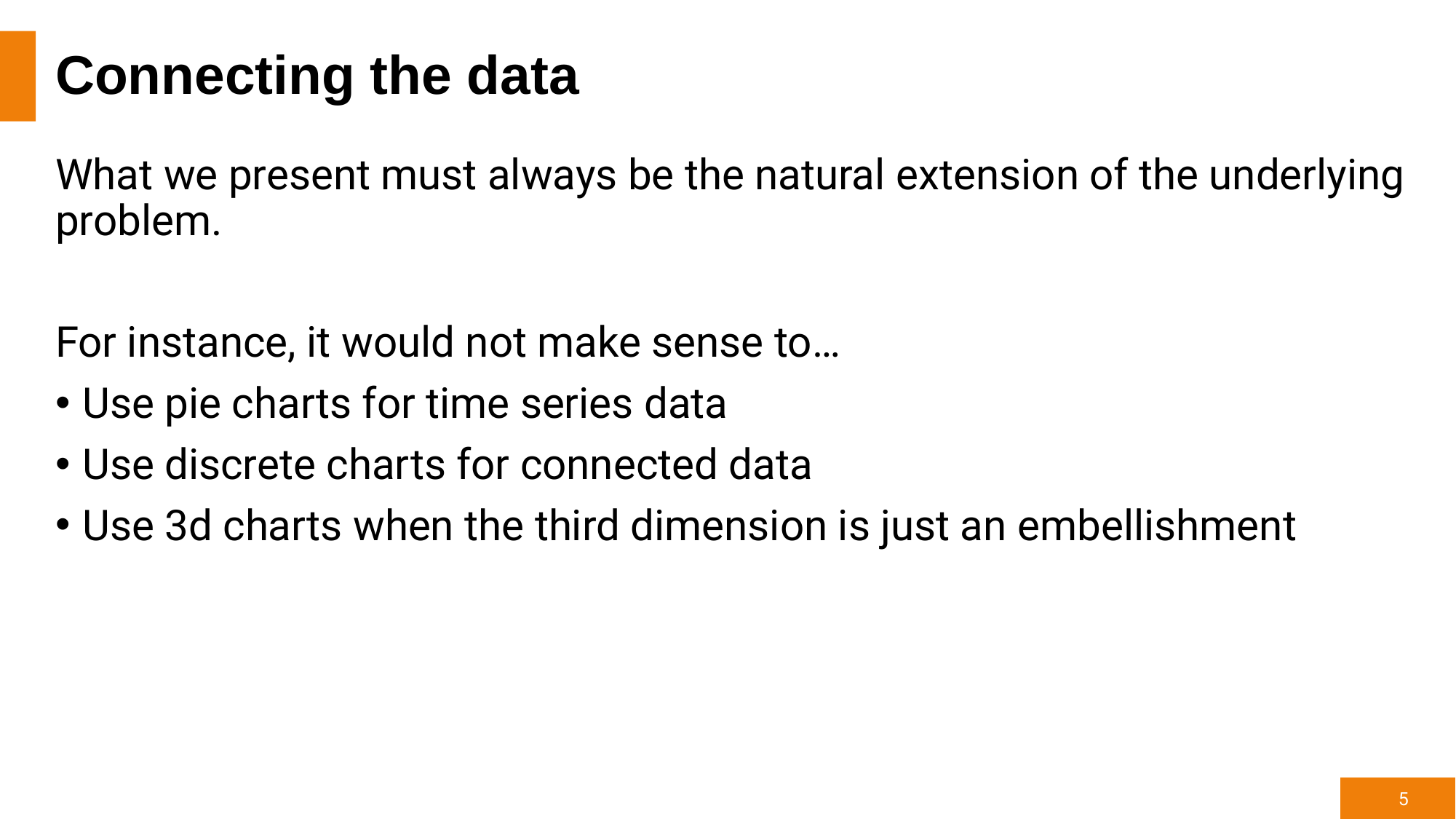

# Connecting the data
What we present must always be the natural extension of the underlying problem.

For instance, it would not make sense to…
Use pie charts for time series data
Use discrete charts for connected data
Use 3d charts when the third dimension is just an embellishment
5